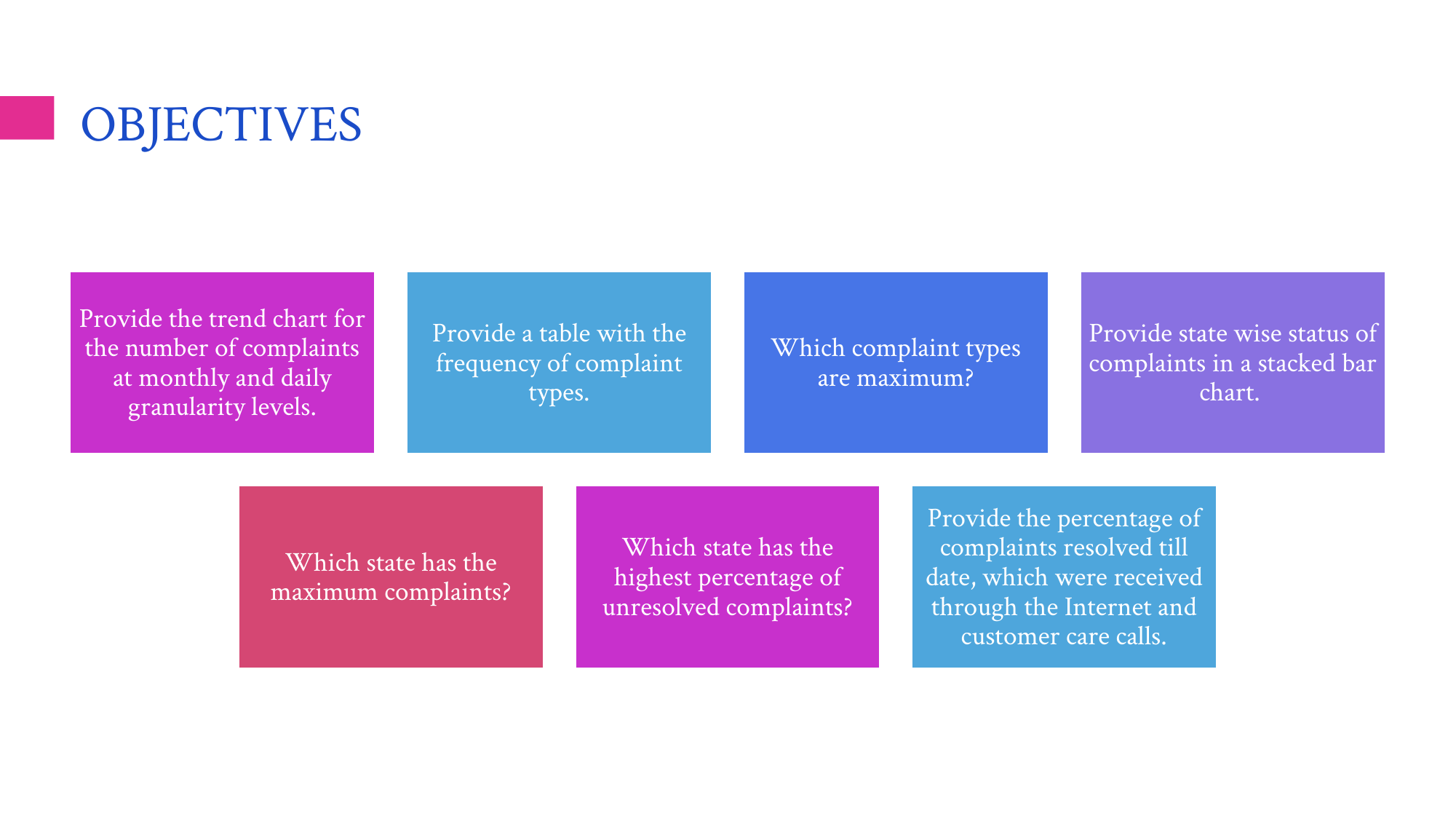

Objectives
Provide the trend chart for the number of complaints at monthly and daily granularity levels.
Provide a table with the frequency of complaint types.
Which complaint types are maximum?
Provide state wise status of complaints in a stacked bar chart.
Which state has the maximum complaints?
Which state has the highest percentage of unresolved complaints?
Provide the percentage of complaints resolved till date, which were received through the Internet and customer care calls.